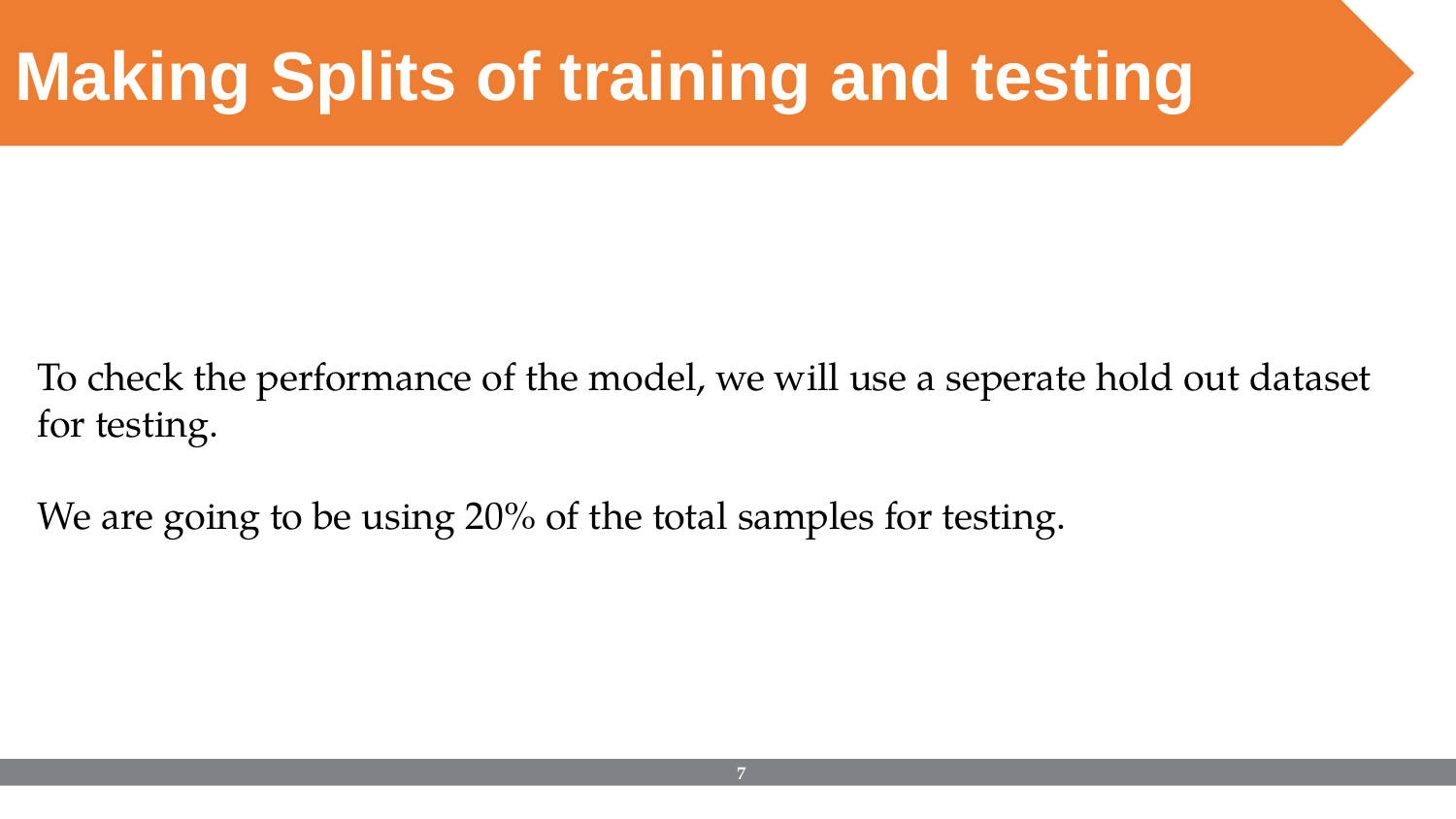

Making Splits of training and testing
To check the performance of the model, we will use a seperate hold out dataset for testing.

We are going to be using 20% of the total samples for testing.
7